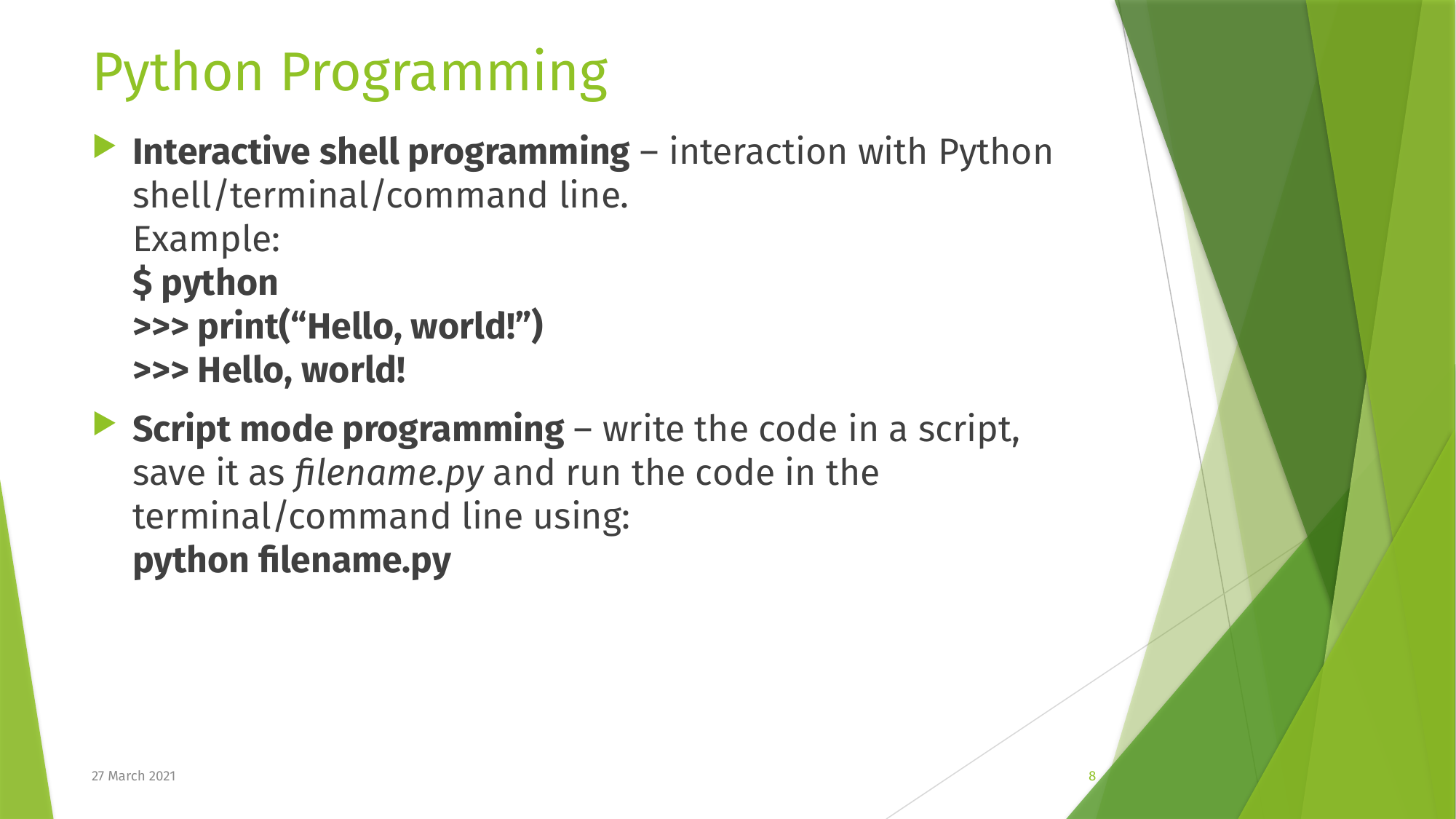

# Python Programming
Interactive shell programming – interaction with Python shell/terminal/command line.
Example:
$ python
>>> print(“Hello, world!”)
>>> Hello, world!
Script mode programming – write the code in a script, save it as filename.py and run the code in the terminal/command line using:
python filename.py
27 March 2021
8